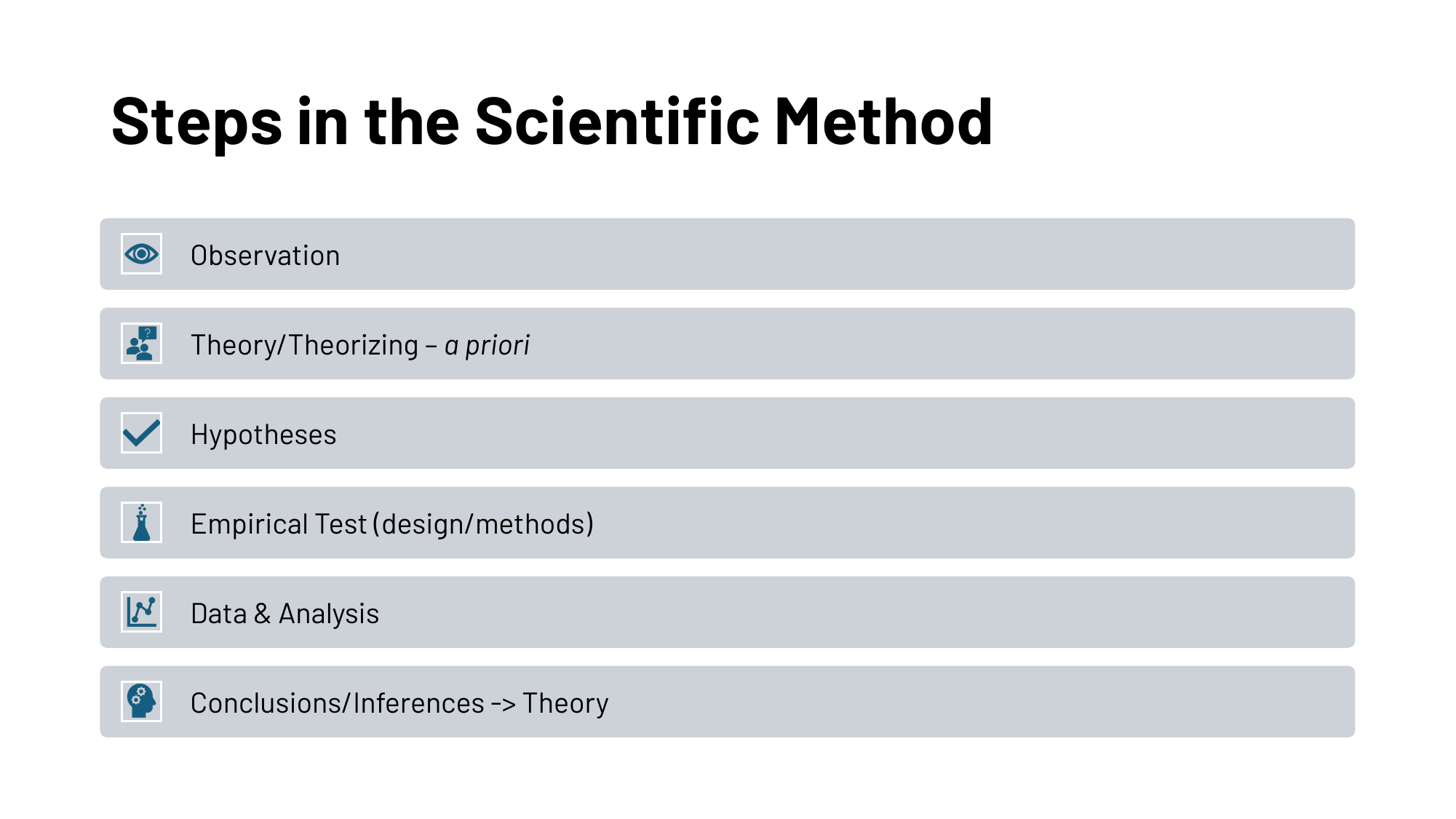

# Steps in the Scientific Method
Observation
Theory/Theorizing – a priori
Hypotheses
Empirical Test (design/methods)
Data & Analysis
Conclusions/Inferences -> Theory